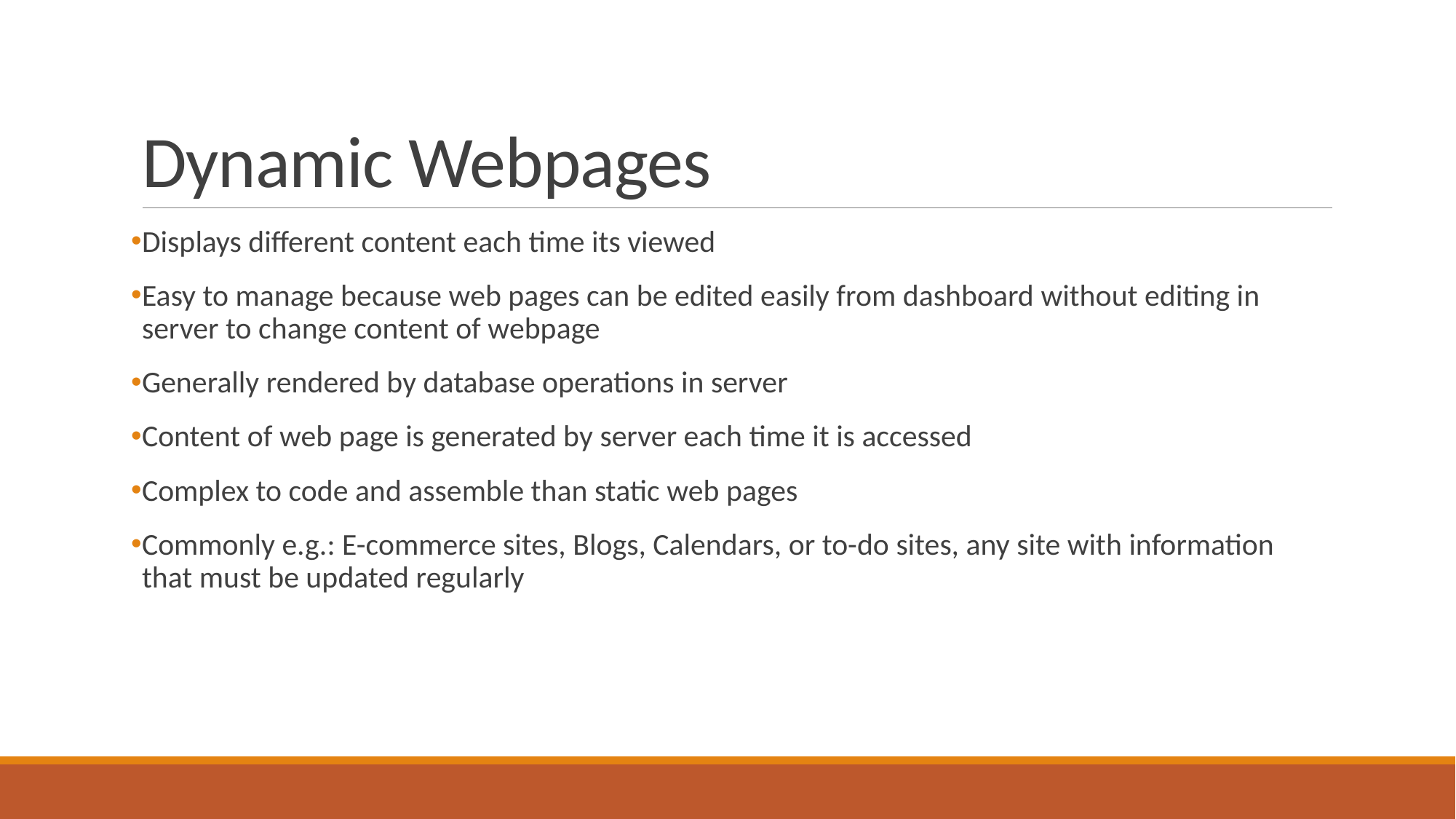

# Dynamic Webpages
Displays different content each time its viewed
Easy to manage because web pages can be edited easily from dashboard without editing in server to change content of webpage
Generally rendered by database operations in server
Content of web page is generated by server each time it is accessed
Complex to code and assemble than static web pages
Commonly e.g.: E-commerce sites, Blogs, Calendars, or to-do sites, any site with information that must be updated regularly